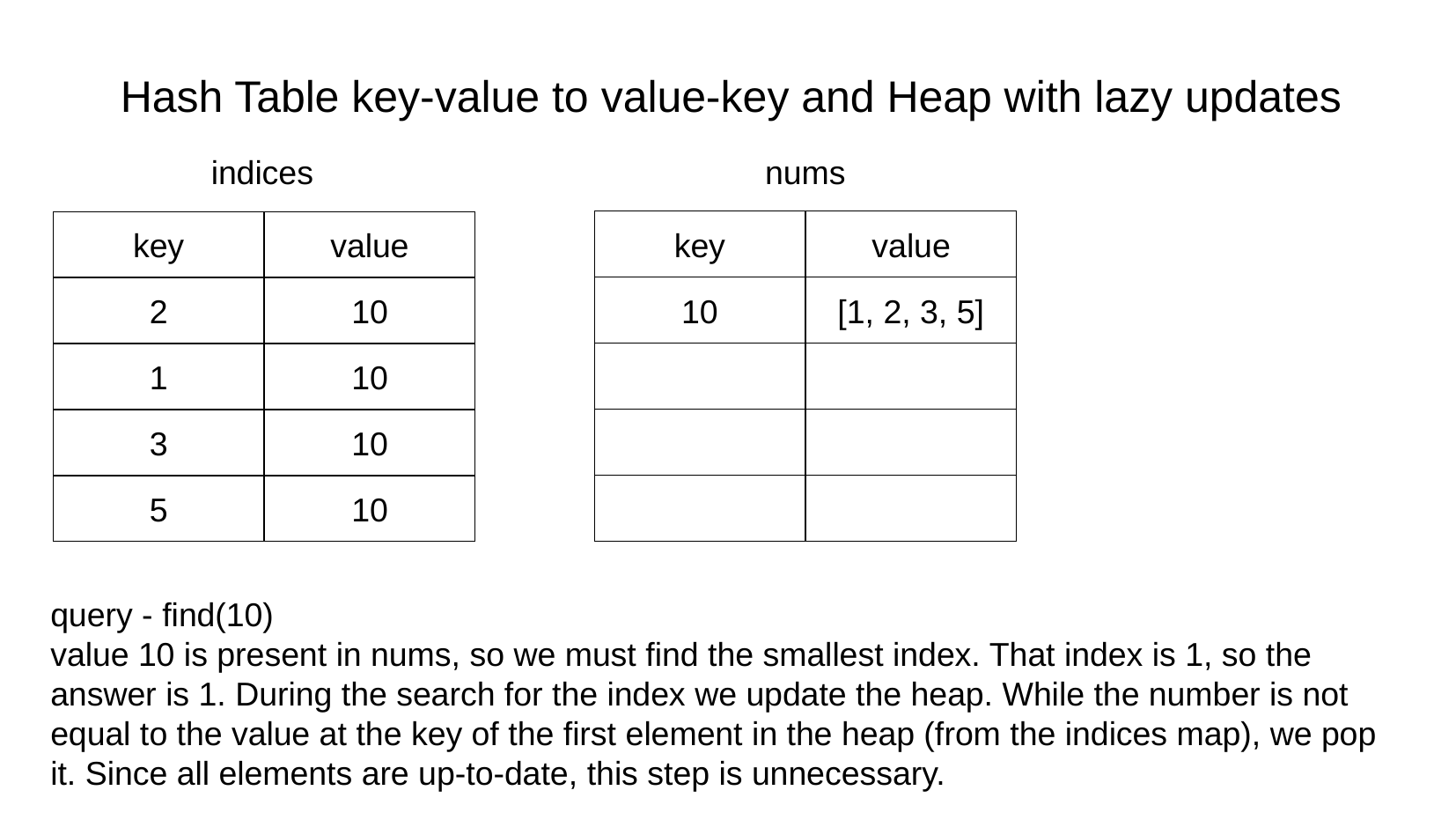

Hash Table key-value to value-key and Heap with lazy updates
indices
nums
key
value
key
value
10
[1, 2, 3, 5]
2
10

1
10

3
10

5
10
query - find(10)
value 10 is present in nums, so we must find the smallest index. That index is 1, so the answer is 1. During the search for the index we update the heap. While the number is not equal to the value at the key of the first element in the heap (from the indices map), we pop it. Since all elements are up-to-date, this step is unnecessary.